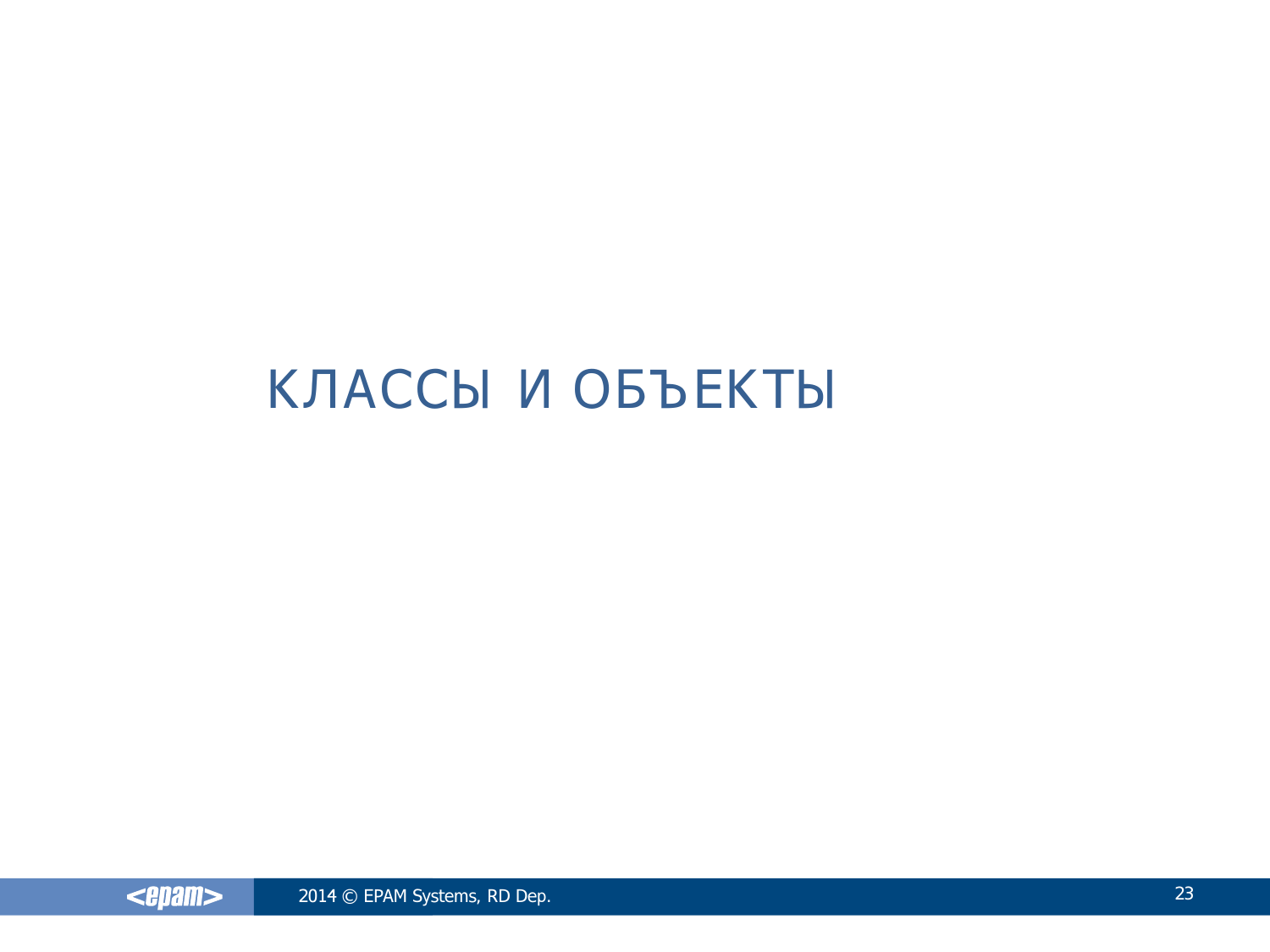

# Классы и объекты
23
2014 © EPAM Systems, RD Dep.